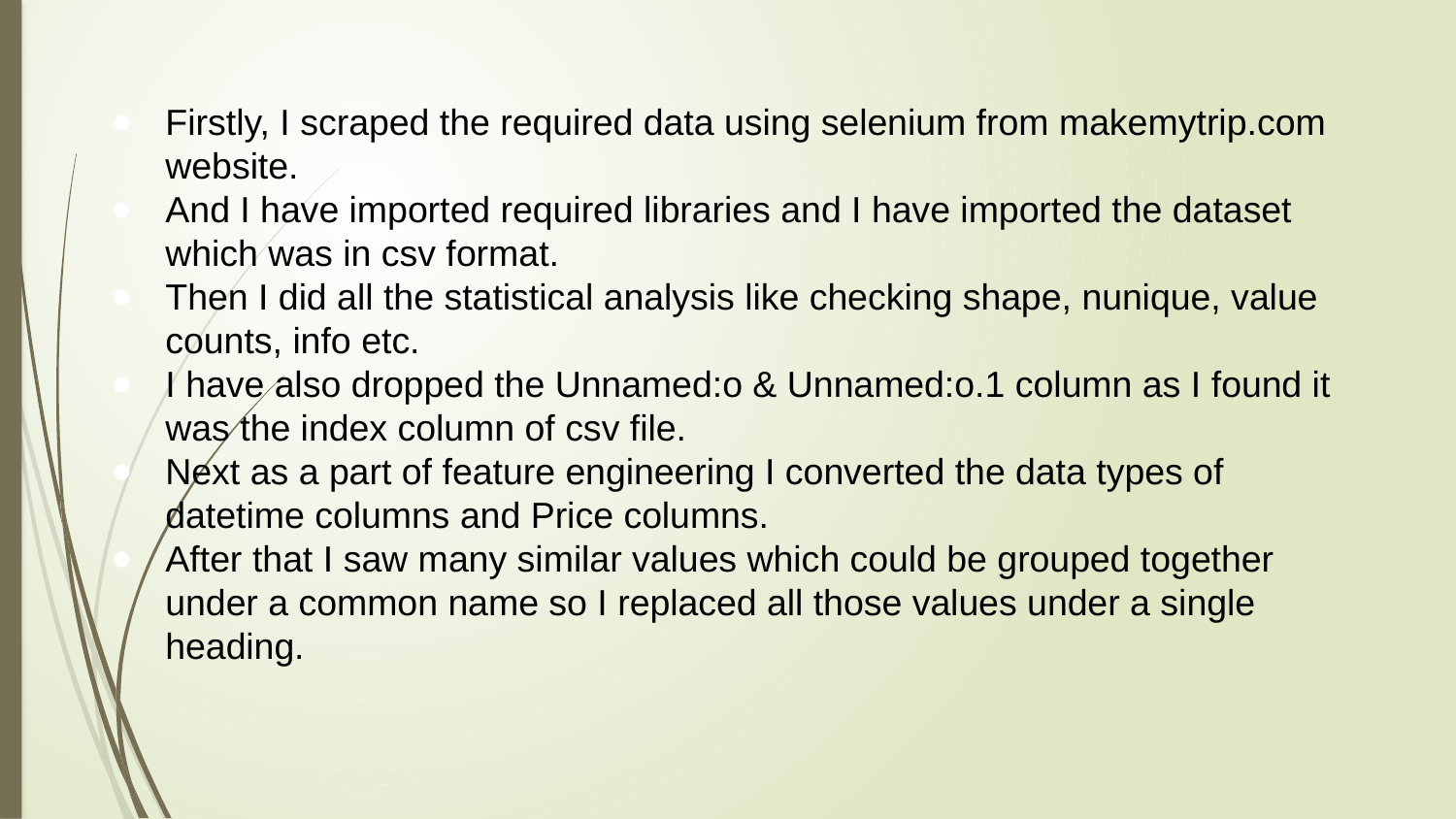

# Firstly, I scraped the required data using selenium from makemytrip.com  website.
And I have imported required libraries and I have imported the dataset which was in csv format.
Then I did all the statistical analysis like checking shape, nunique, value counts, info etc.
I have also dropped the Unnamed:o & Unnamed:o.1 column as I found it was the index column of csv file.
Next as a part of feature engineering I converted the data types of datetime columns and Price columns.
After that I saw many similar values which could be grouped together under a common name so I replaced all those values under a single heading.